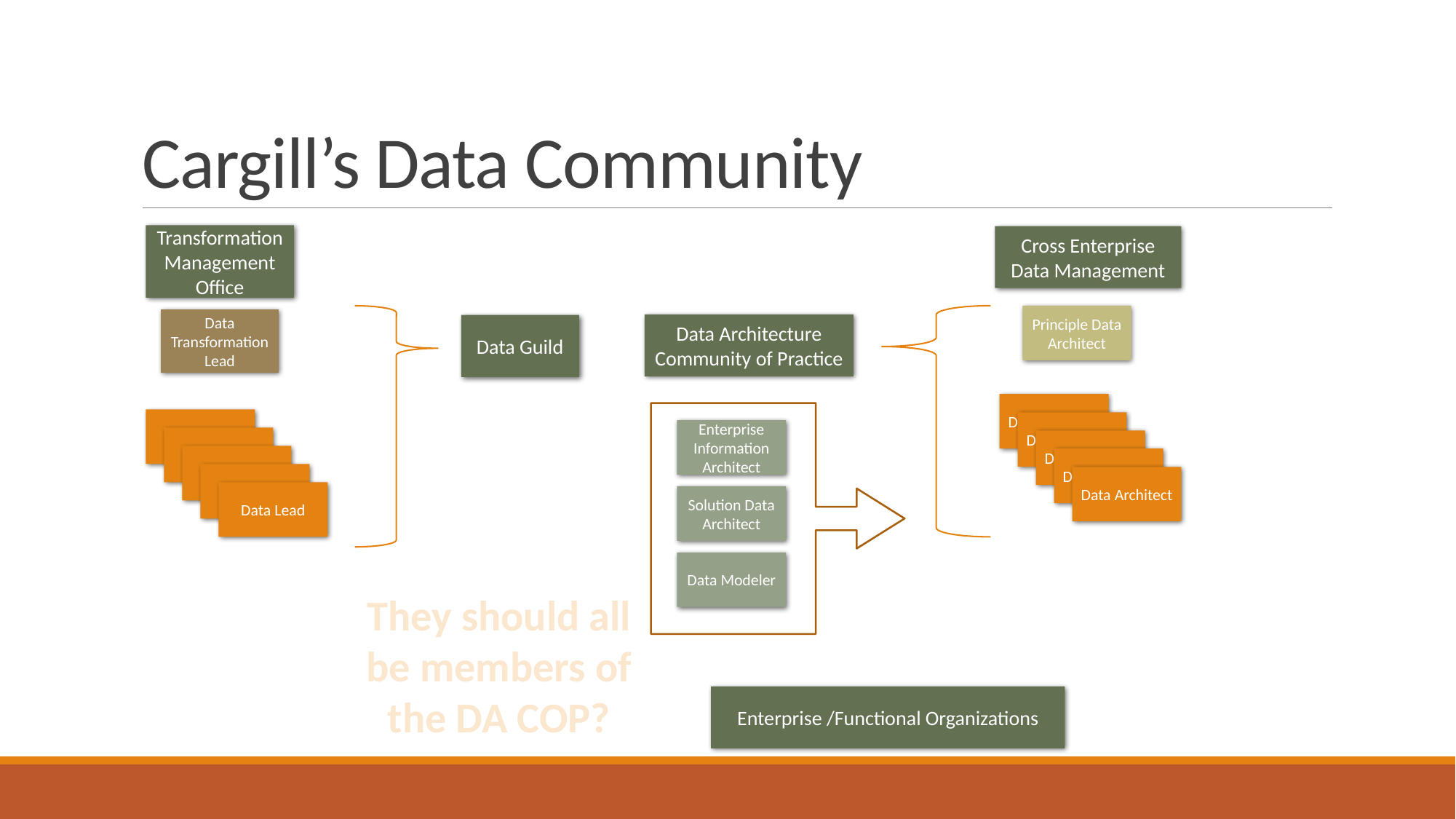

# Cargill’s Data Community
Transformation Management Office
Cross Enterprise Data Management

Principle Data Architect
Data Transformation Lead
Data Architecture Community of Practice
Data Guild
Data Architect

Data Lead
Data Architect
Enterprise Information Architect
Data Lead
Data Architect
Data Lead
Data Architect
Data Lead
Data Architect
Data Lead
Solution Data Architect
Data Modeler
They should all be members of the DA COP?
Enterprise /Functional Organizations